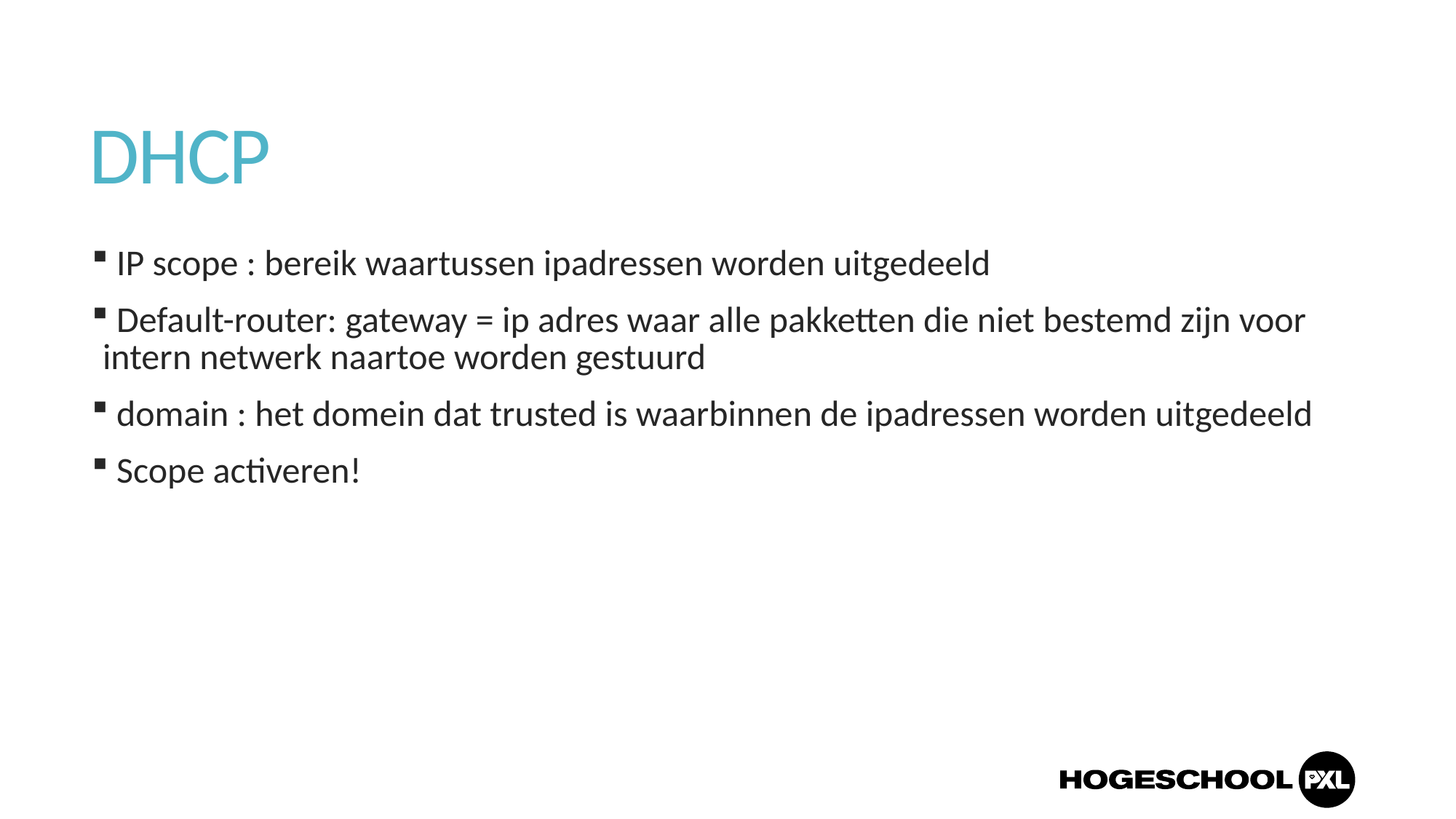

# DHCP
 IP scope : bereik waartussen ipadressen worden uitgedeeld
 Default-router: gateway = ip adres waar alle pakketten die niet bestemd zijn voor intern netwerk naartoe worden gestuurd
 domain : het domein dat trusted is waarbinnen de ipadressen worden uitgedeeld
 Scope activeren!